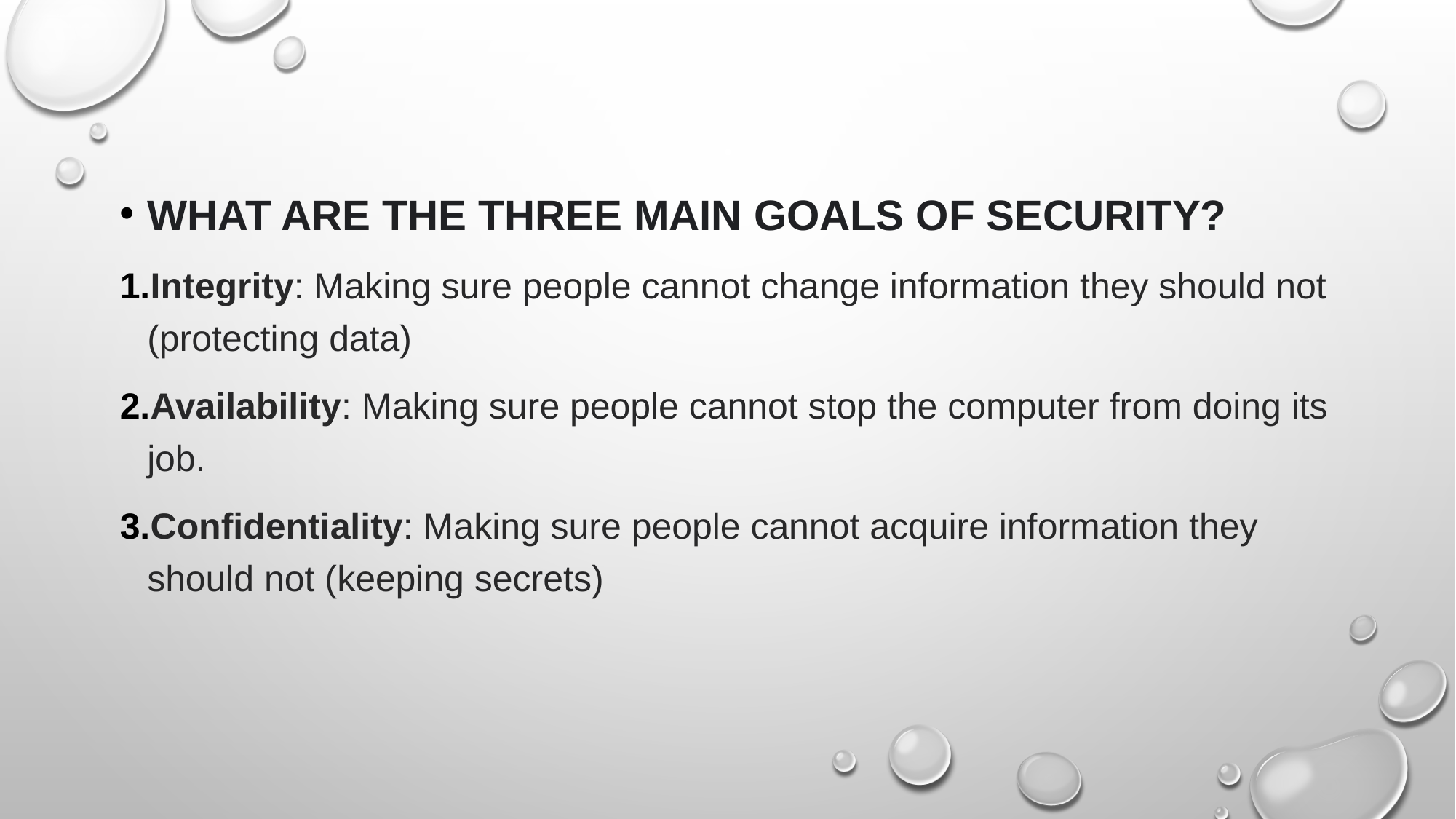

What are the three main goals of security?
Integrity: Making sure people cannot change information they should not (protecting data)
Availability: Making sure people cannot stop the computer from doing its job.
Confidentiality: Making sure people cannot acquire information they should not (keeping secrets)